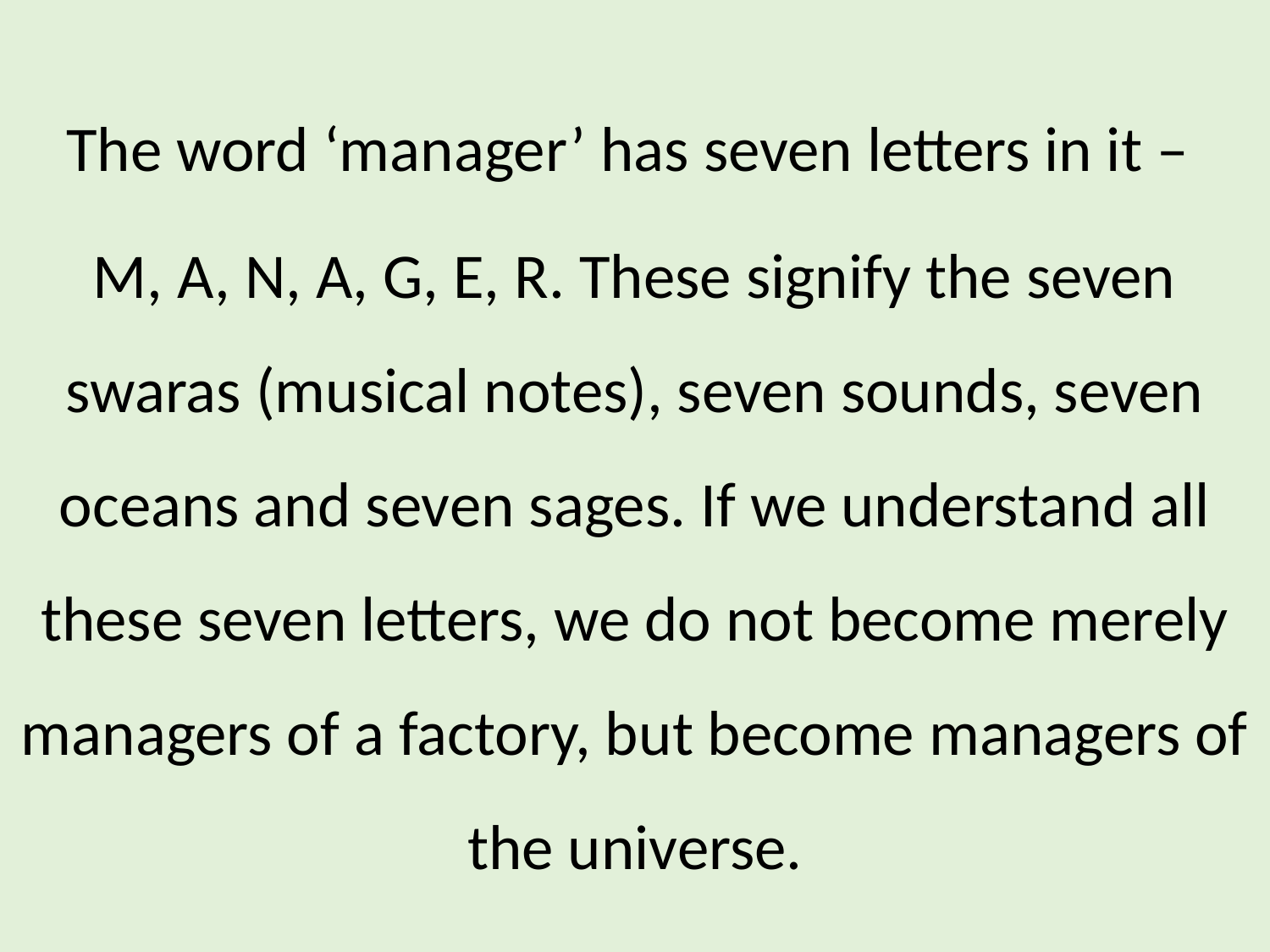

The word ‘manager’ has seven letters in it –
M, A, N, A, G, E, R. These signify the seven swaras (musical notes), seven sounds, seven oceans and seven sages. If we understand all these seven letters, we do not become merely managers of a factory, but become managers of the universe.